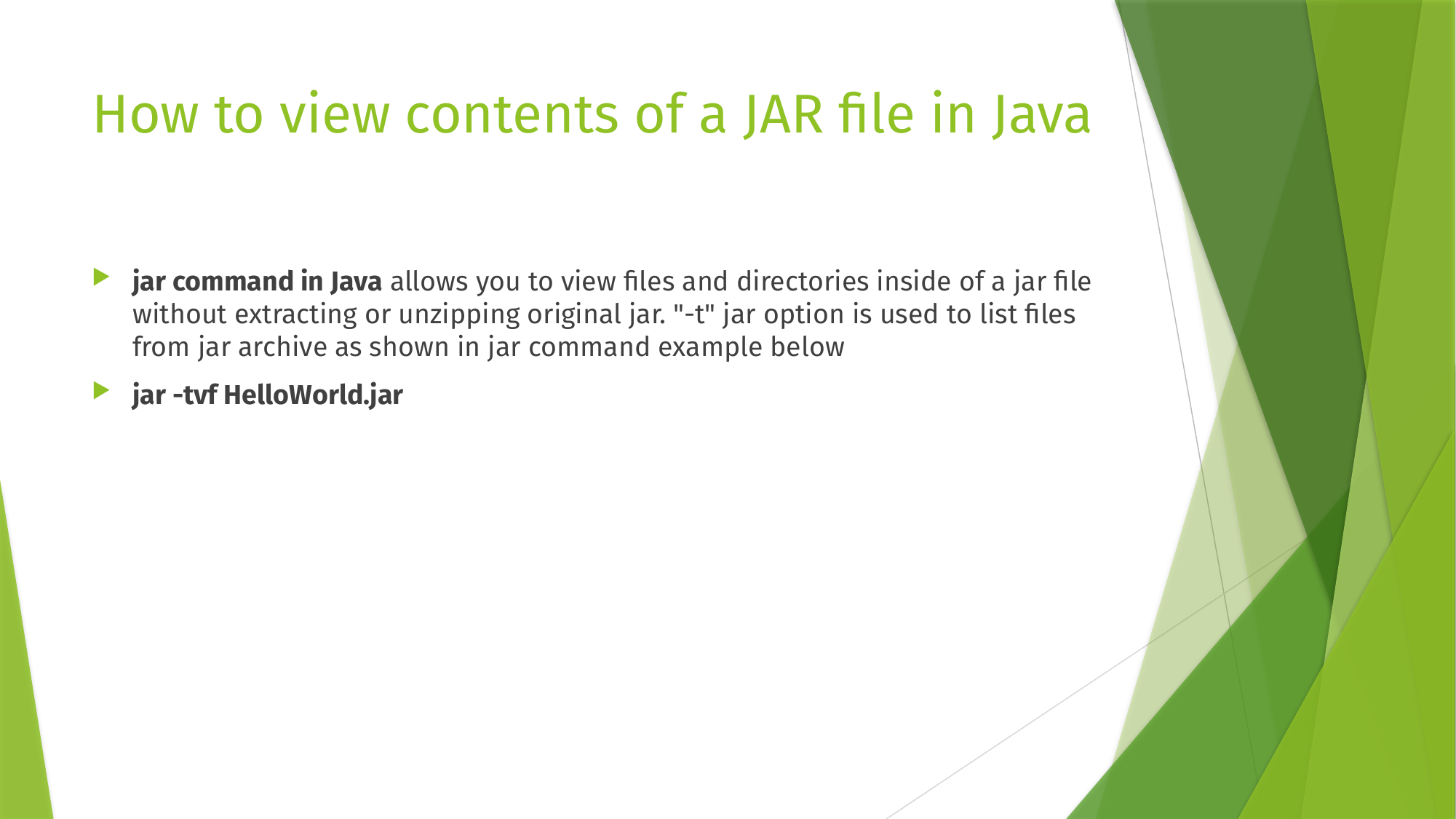

# How to view contents of a JAR file in Java
jar command in Java allows you to view files and directories inside of a jar file without extracting or unzipping original jar. "-t" jar option is used to list files from jar archive as shown in jar command example below
jar -tvf HelloWorld.jar